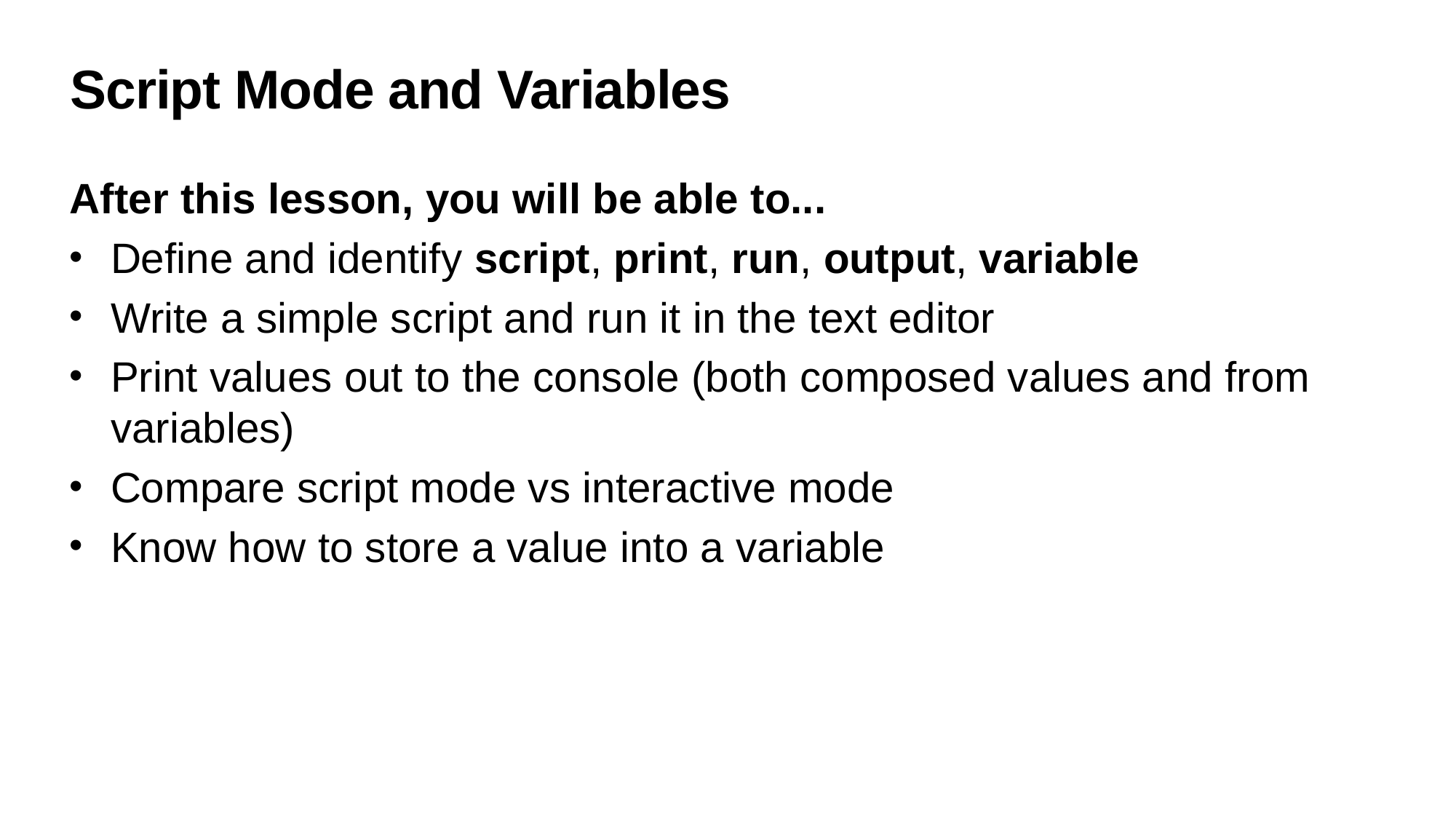

# Script Mode and Variables
After this lesson, you will be able to...
Define and identify script, print, run, output, variable
Write a simple script and run it in the text editor
Print values out to the console (both composed values and from variables)
Compare script mode vs interactive mode
Know how to store a value into a variable